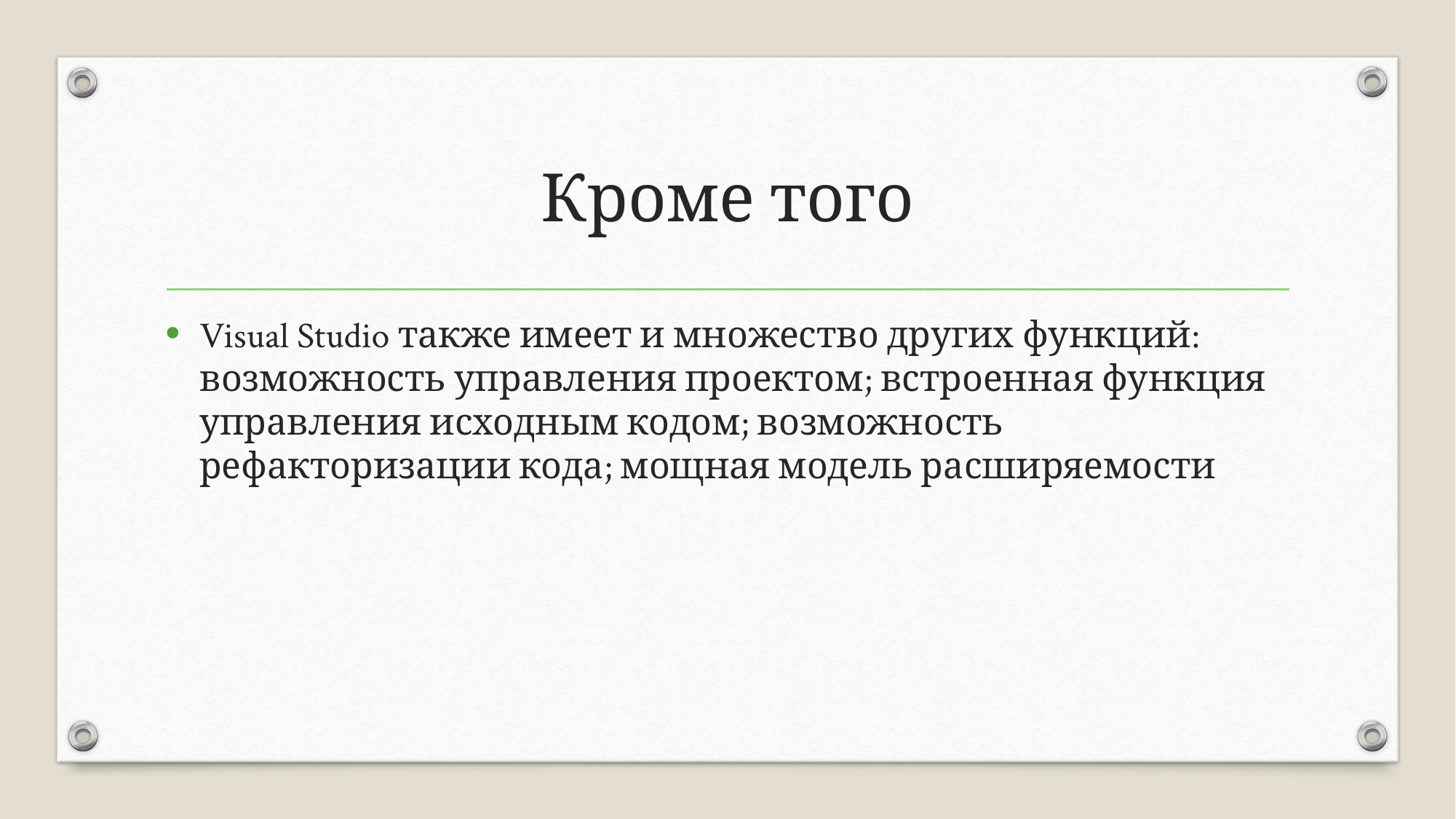

# Кроме того
Visual Studio также имеет и множество других функций: возможность управления проектом; встроенная функция управления исходным кодом; возможность рефакторизации кода; мощная модель расширяемости